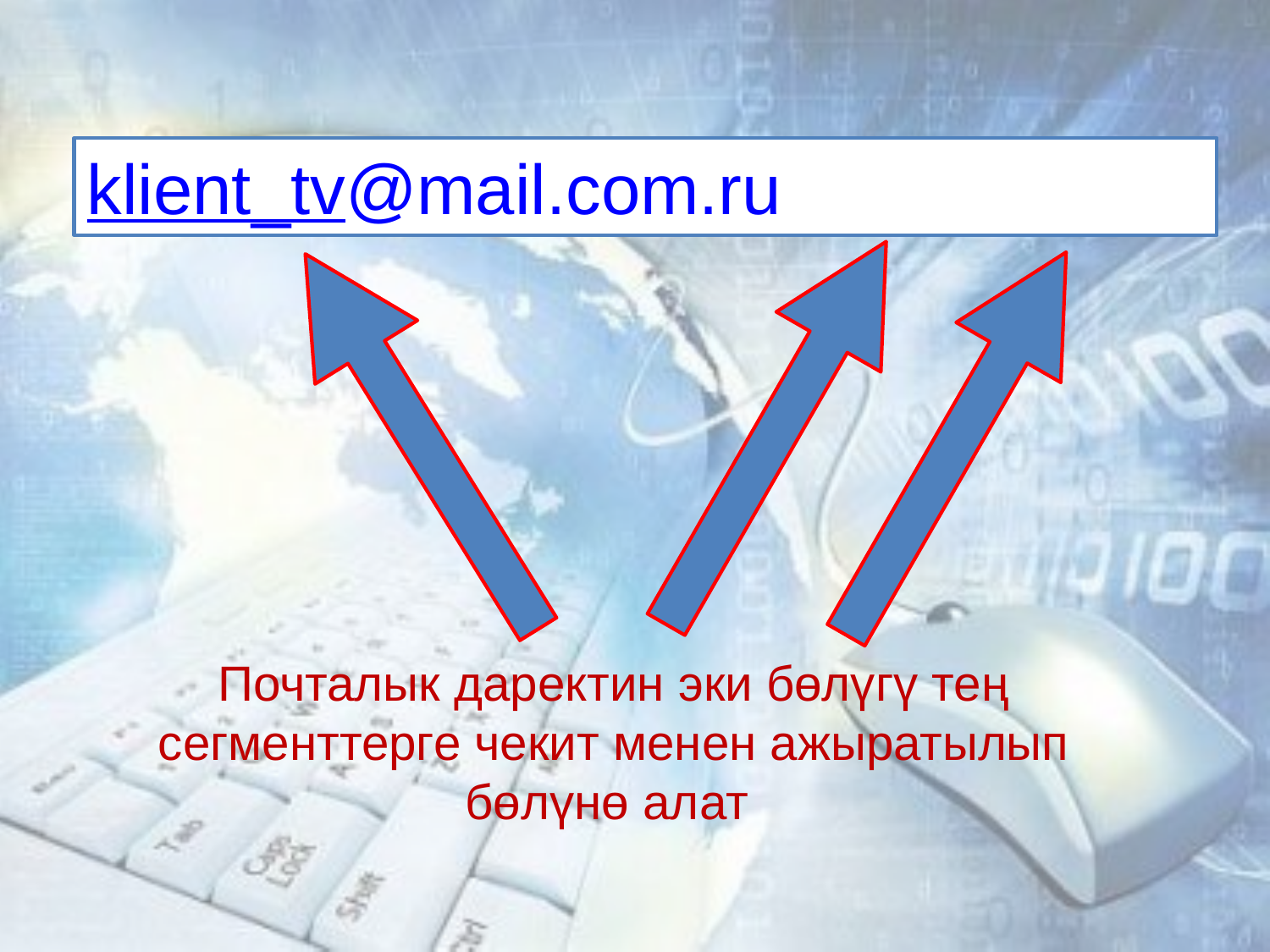

klient_tv@mail.com.ru

Почталык даректин эки бөлүгү тең сегменттерге чекит менен ажыратылып бөлүнө алат